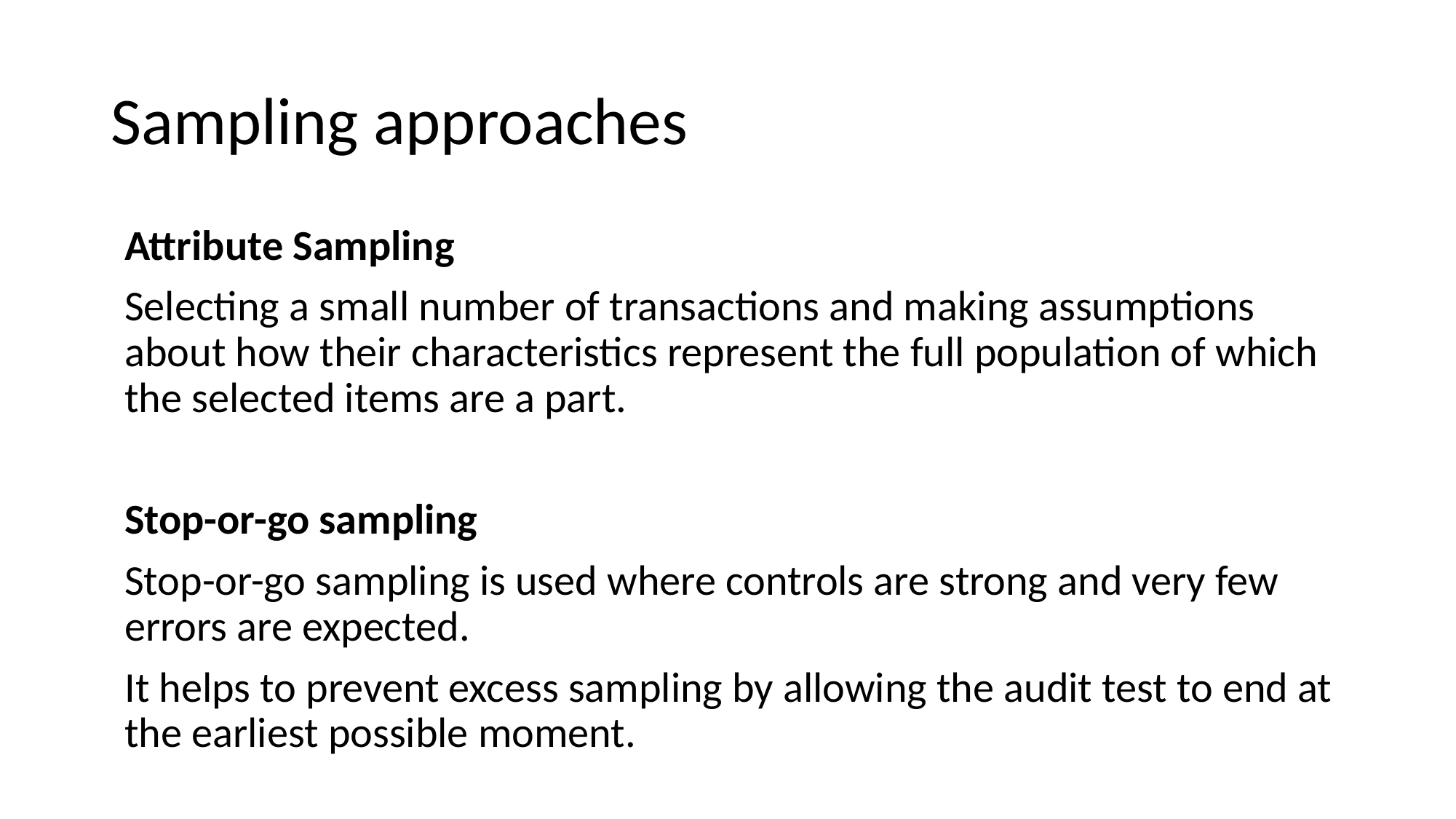

# Sampling approaches
Attribute Sampling
Selecting a small number of transactions and making assumptions about how their characteristics represent the full population of which the selected items are a part.

Stop-or-go sampling
Stop-or-go sampling is used where controls are strong and very few errors are expected.
It helps to prevent excess sampling by allowing the audit test to end at the earliest possible moment.